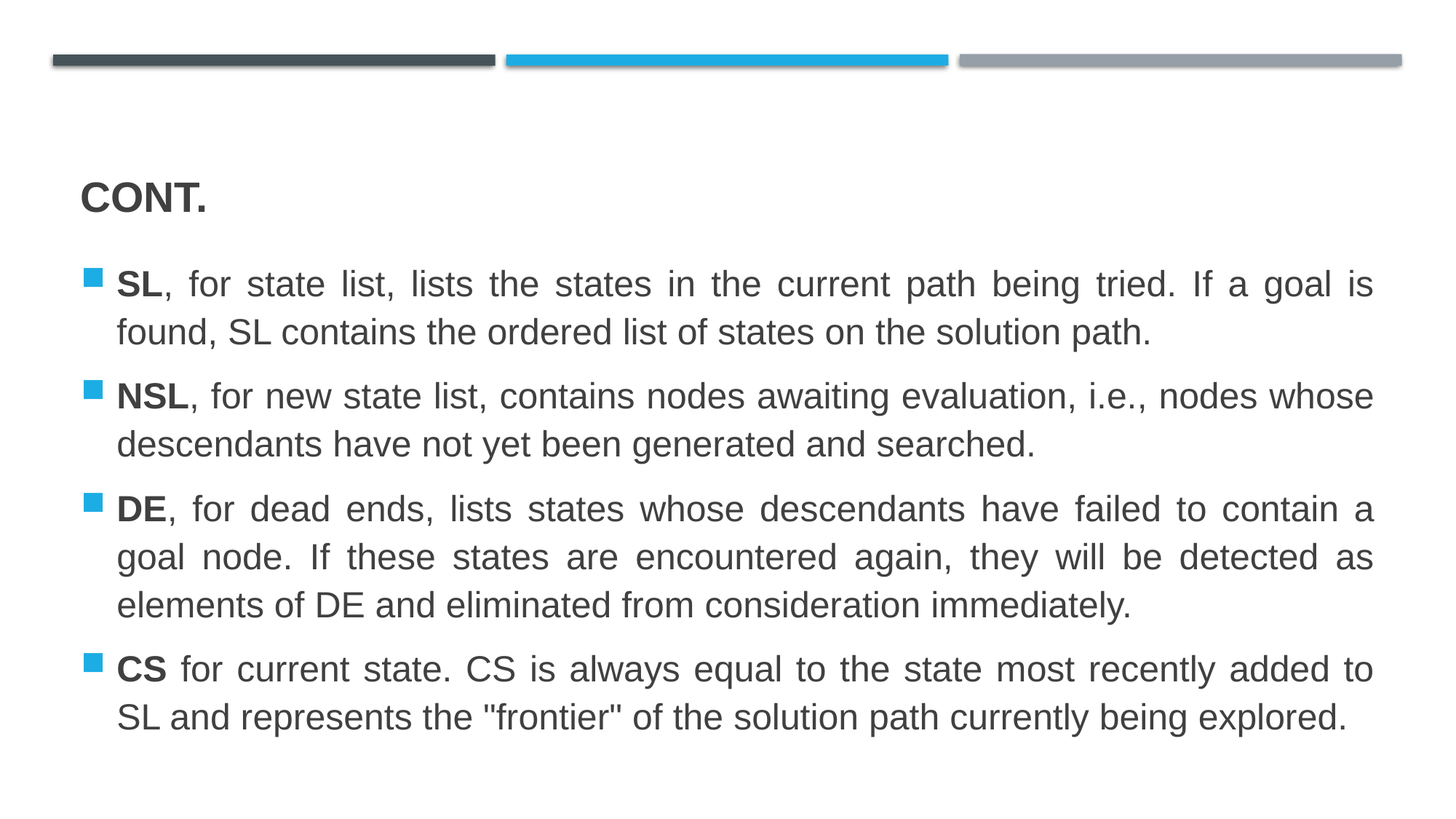

# Cont.
SL, for state list, lists the states in the current path being tried. If a goal is found, SL contains the ordered list of states on the solution path.
NSL, for new state list, contains nodes awaiting evaluation, i.e., nodes whose descendants have not yet been generated and searched.
DE, for dead ends, lists states whose descendants have failed to contain a goal node. If these states are encountered again, they will be detected as elements of DE and eliminated from consideration immediately.
CS for current state. CS is always equal to the state most recently added to SL and represents the "frontier" of the solution path currently being explored.